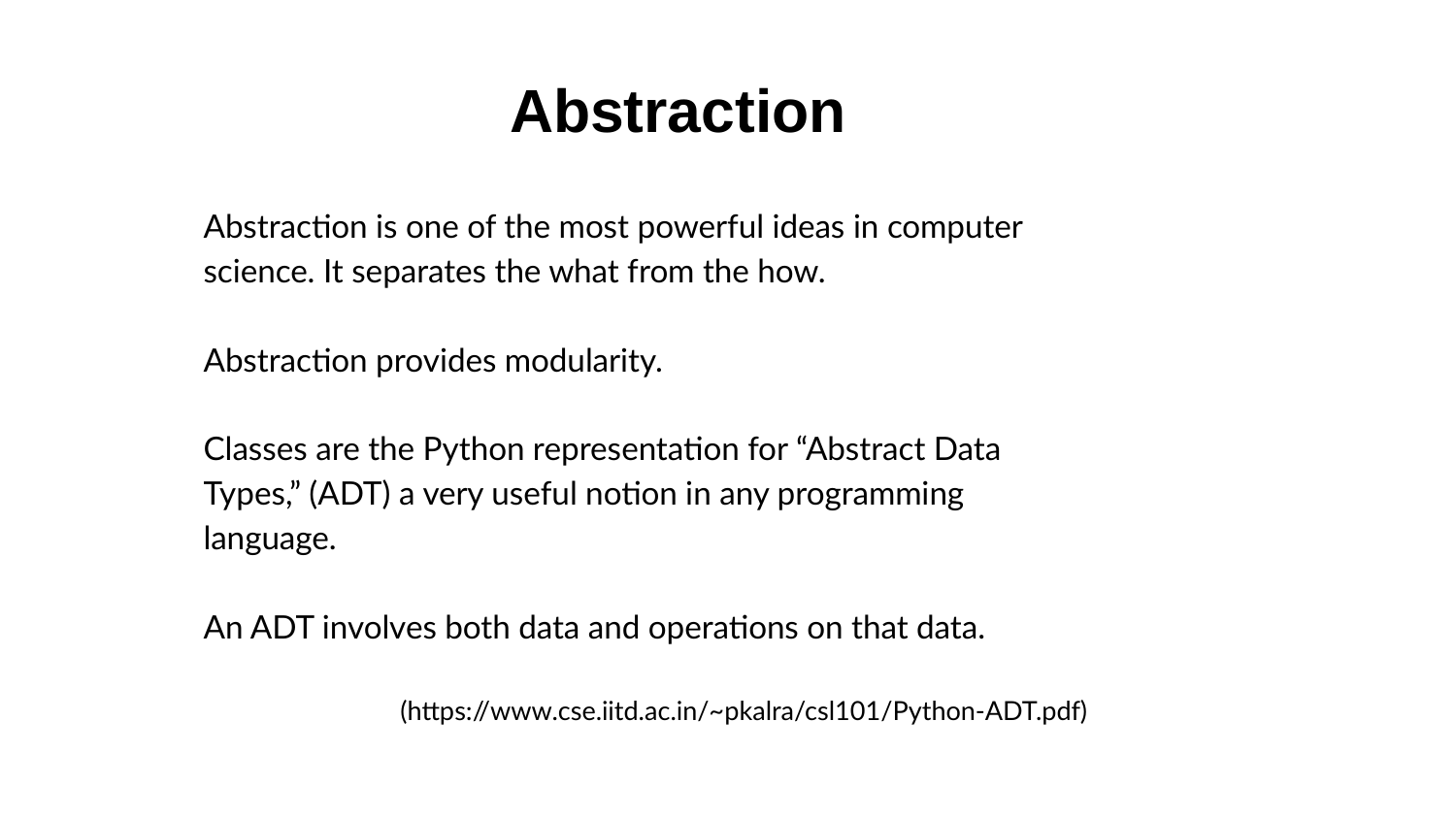

# Abstraction

Abstraction is one of the most powerful ideas in computer science. It separates the what from the how.

Abstraction provides modularity.

Classes are the Python representation for “Abstract Data  Types,” (ADT) a very useful notion in any programming language.

An ADT involves both data and operations on that data.

(https://www.cse.iitd.ac.in/~pkalra/csl101/Python-ADT.pdf)